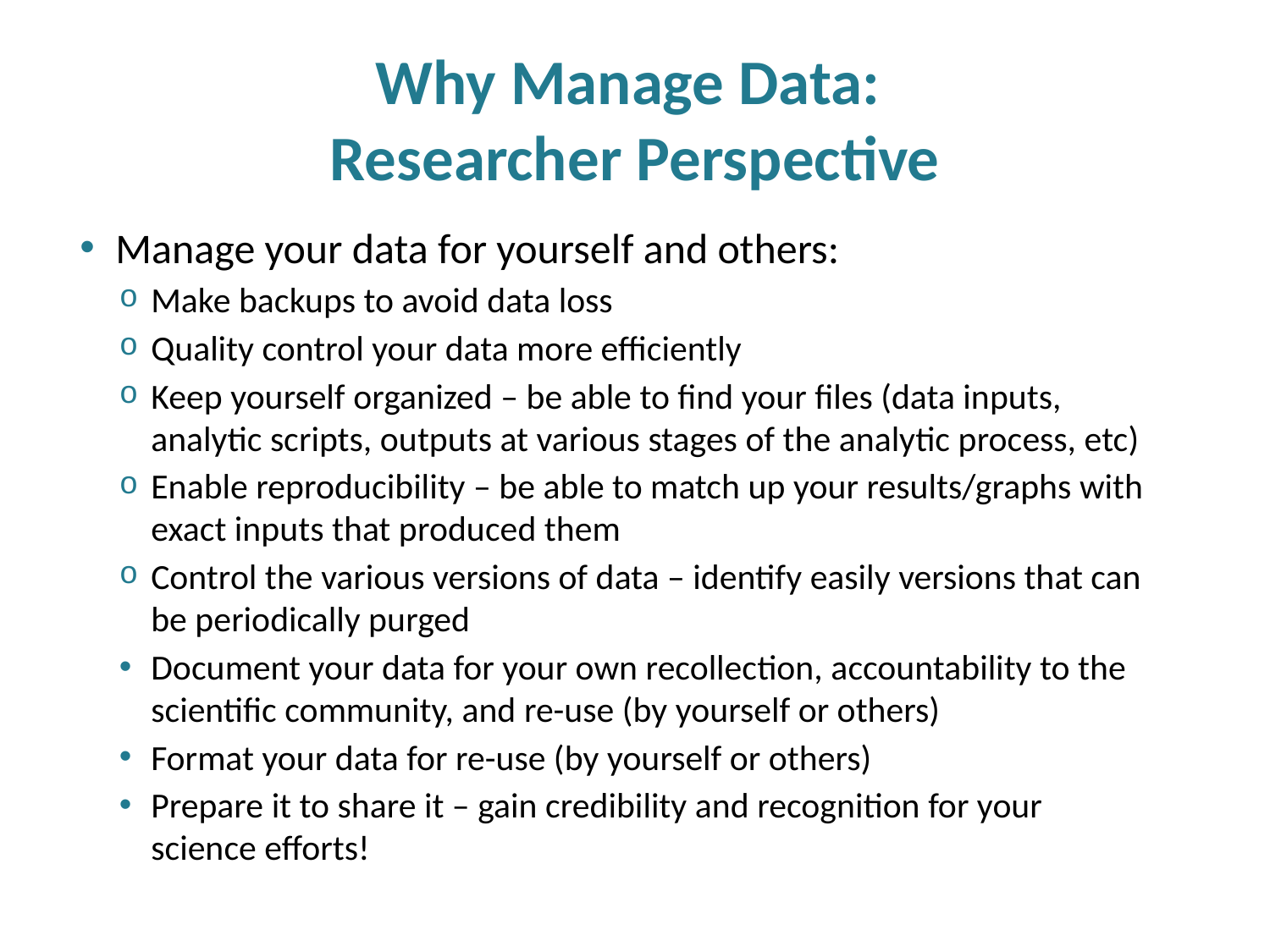

# Why Manage Data: Researcher Perspective
Manage your data for yourself and others:
Make backups to avoid data loss
Quality control your data more efficiently
Keep yourself organized – be able to find your files (data inputs, analytic scripts, outputs at various stages of the analytic process, etc)
Enable reproducibility – be able to match up your results/graphs with exact inputs that produced them
Control the various versions of data – identify easily versions that can be periodically purged
Document your data for your own recollection, accountability to the scientific community, and re-use (by yourself or others)
Format your data for re-use (by yourself or others)
Prepare it to share it – gain credibility and recognition for your science efforts!